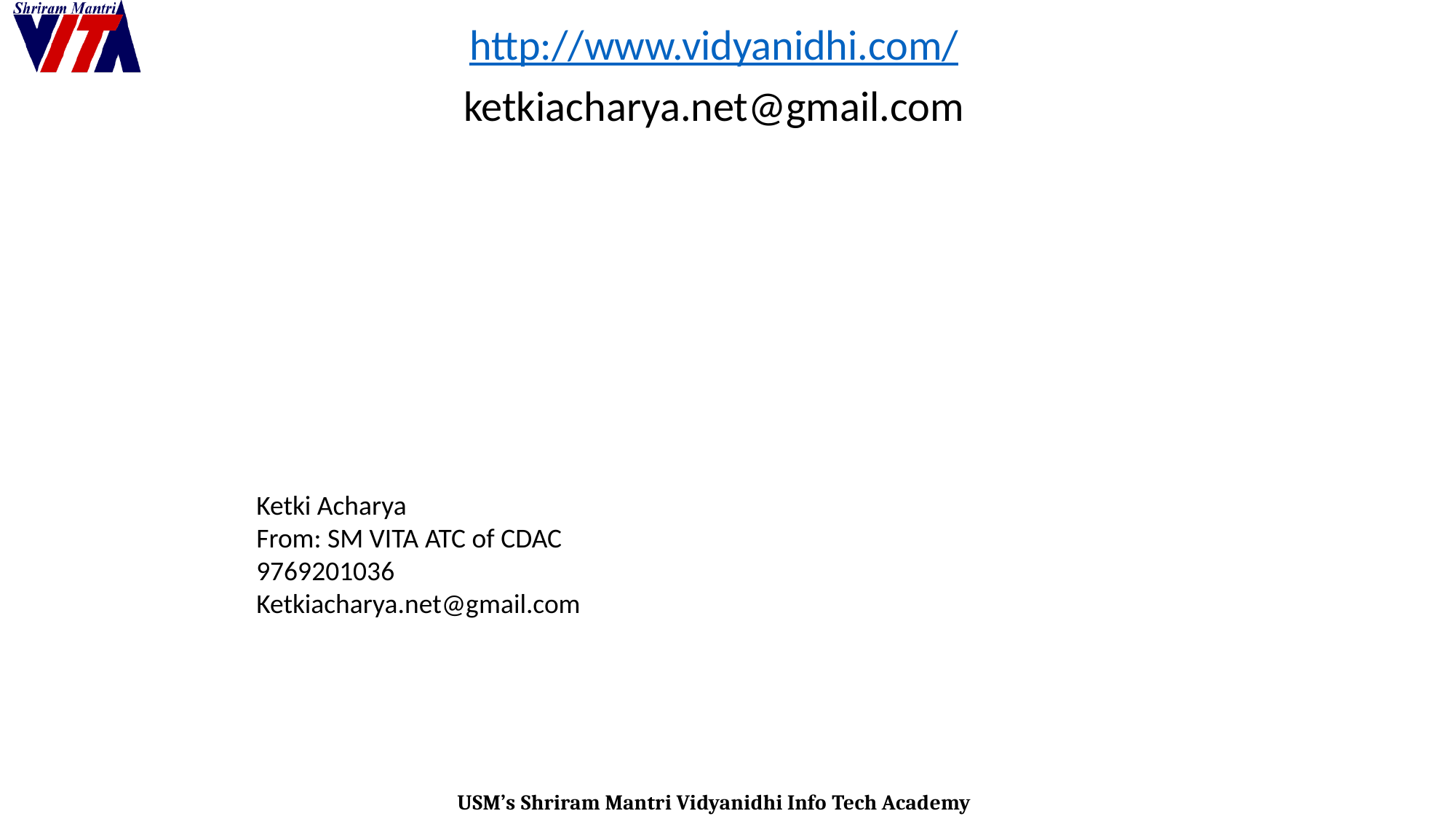

http://www.vidyanidhi.com/
ketkiacharya.net@gmail.com
Ketki Acharya
From: SM VITA ATC of CDAC
9769201036
Ketkiacharya.net@gmail.com